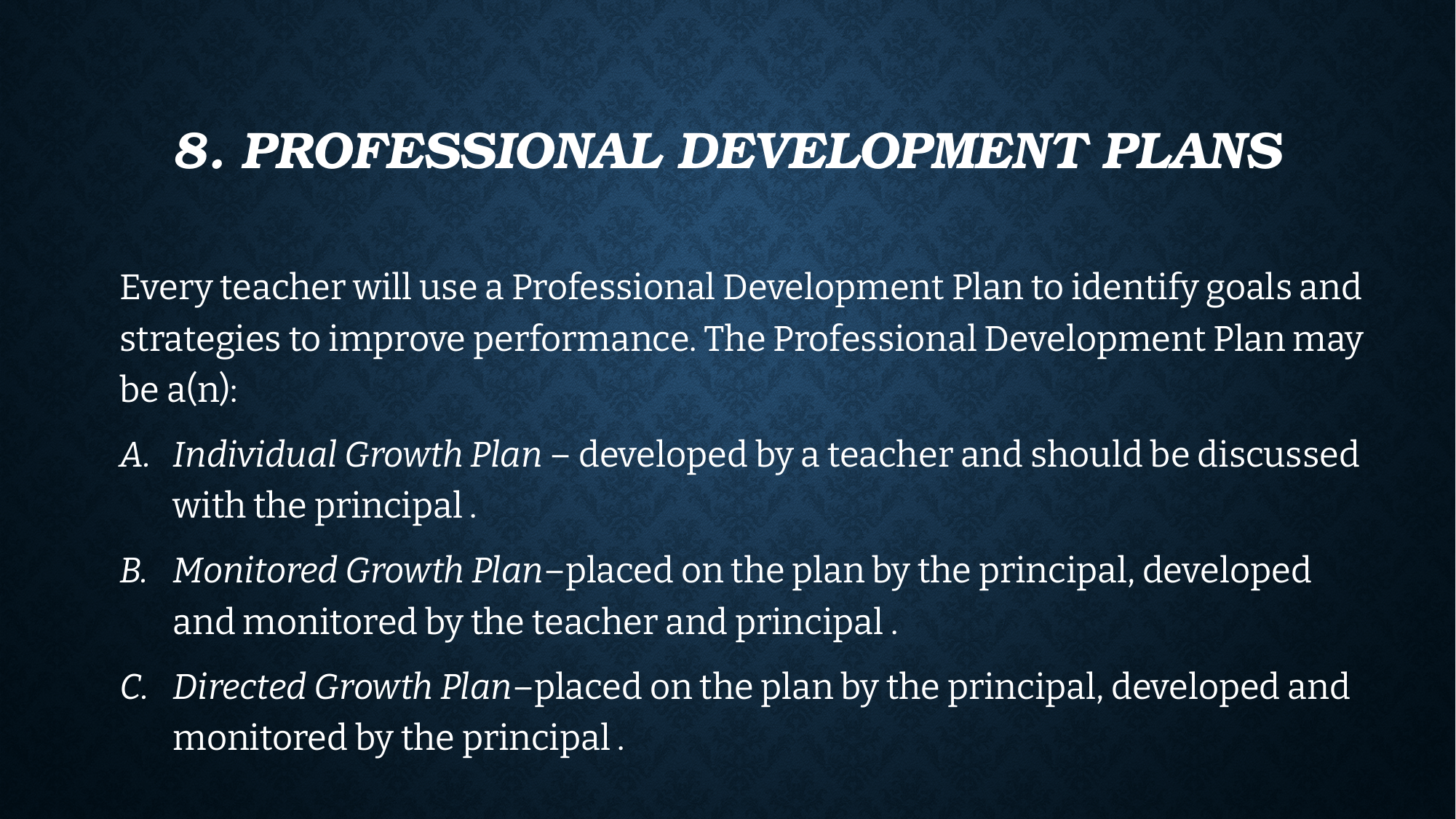

# 8. Professional Development Plans
Every teacher will use a Professional Development Plan to identify goals and strategies to improve performance. The Professional Development Plan may be a(n):
Individual Growth Plan – developed by a teacher and should be discussed with the principal .
Monitored Growth Plan–placed on the plan by the principal, developed and monitored by the teacher and principal .
Directed Growth Plan–placed on the plan by the principal, developed and monitored by the principal .